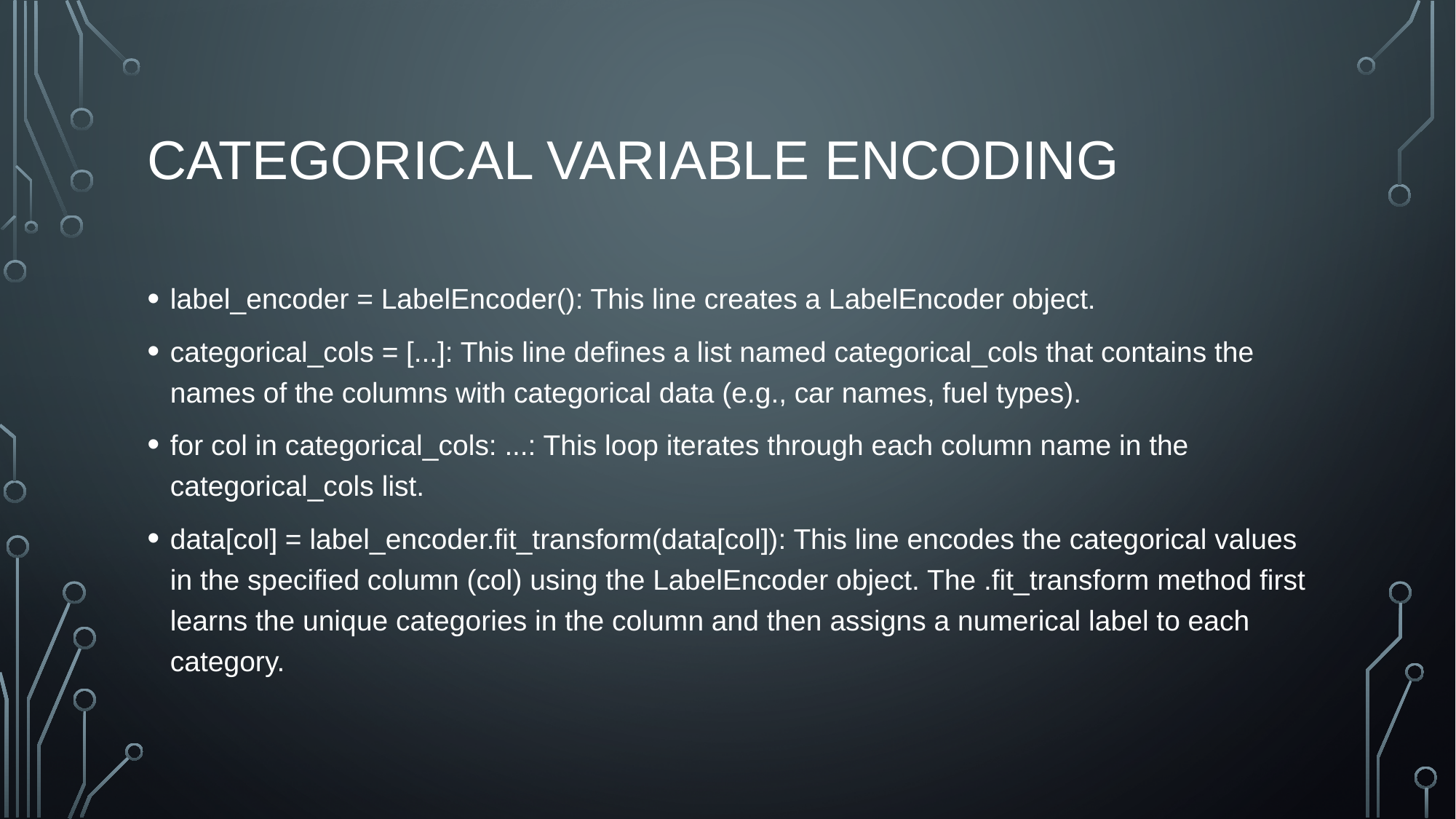

# Categorical variable encoding
label_encoder = LabelEncoder(): This line creates a LabelEncoder object.
categorical_cols = [...]: This line defines a list named categorical_cols that contains the names of the columns with categorical data (e.g., car names, fuel types).
for col in categorical_cols: ...: This loop iterates through each column name in the categorical_cols list.
data[col] = label_encoder.fit_transform(data[col]): This line encodes the categorical values in the specified column (col) using the LabelEncoder object. The .fit_transform method first learns the unique categories in the column and then assigns a numerical label to each category.